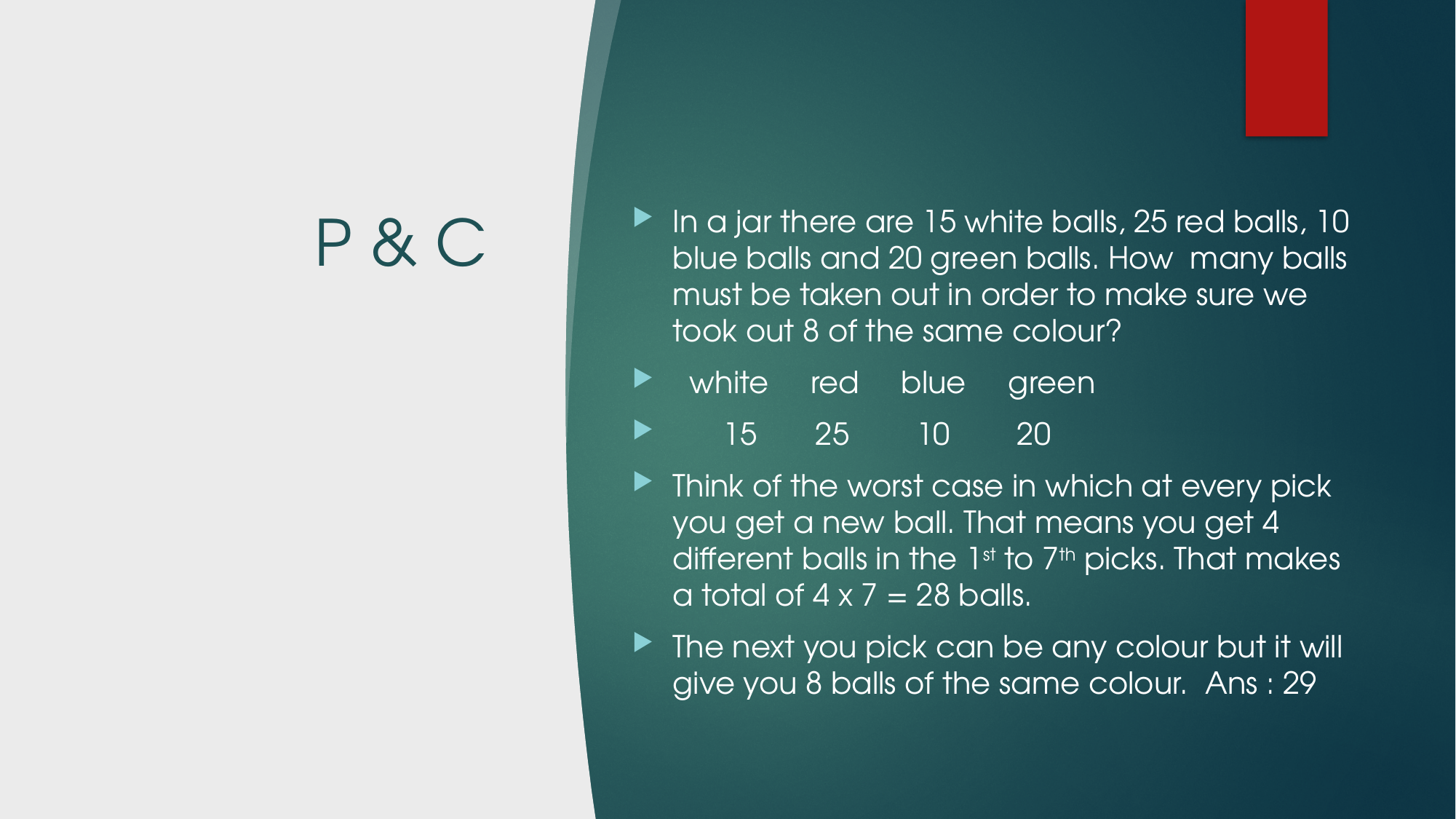

# P & C
In a jar there are 15 white balls, 25 red balls, 10 blue balls and 20 green balls. How  many balls must be taken out in order to make sure we took out 8 of the same colour?
  white     red     blue     green
      15       25        10        20
Think of the worst case in which at every pick you get a new ball. That means you get 4 different balls in the 1st to 7th picks. That makes a total of 4 x 7 = 28 balls.
The next you pick can be any colour but it will give you 8 balls of the same colour.  Ans : 29